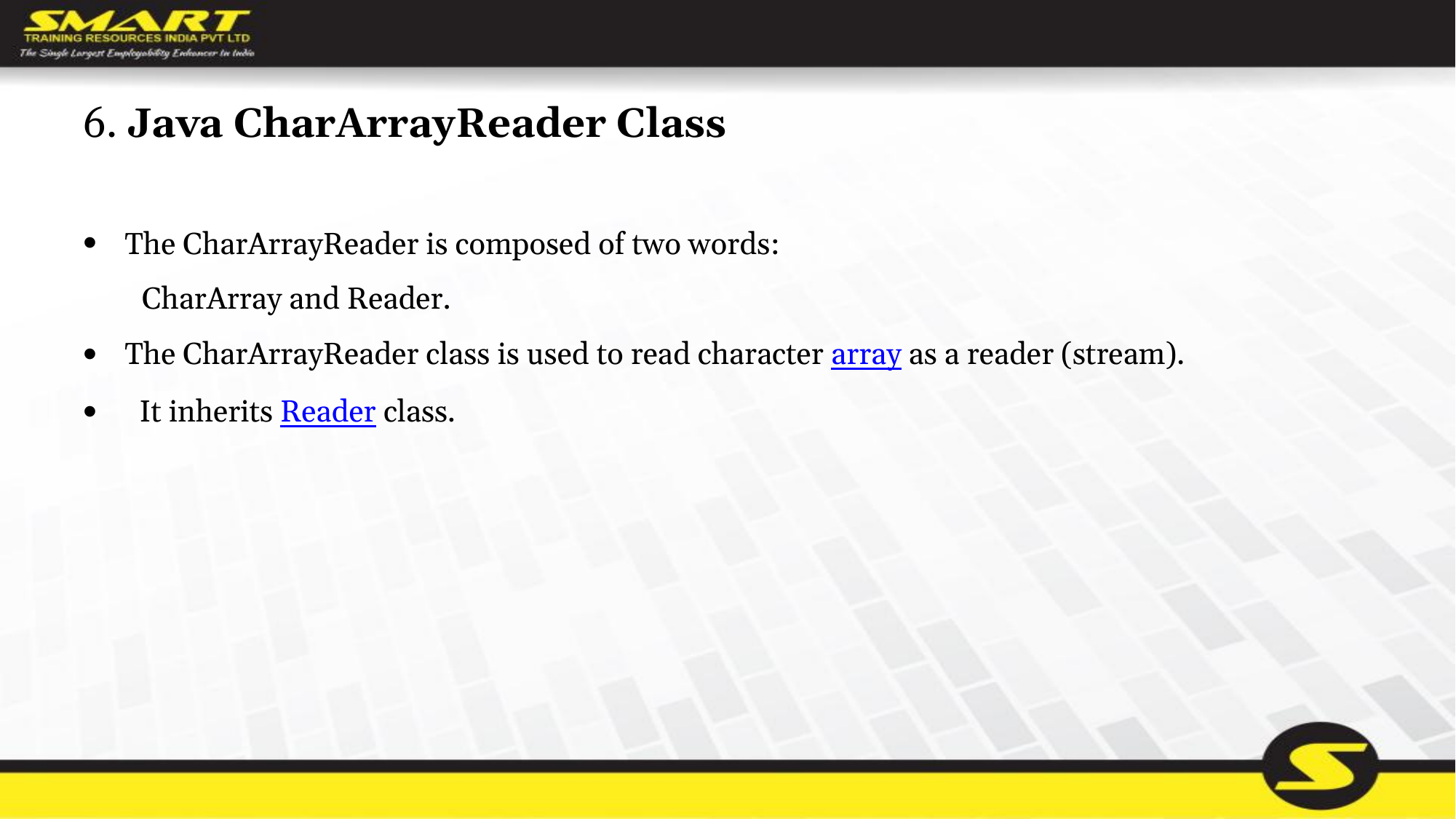

# 6. Java CharArrayReader Class
The CharArrayReader is composed of two words:
        CharArray and Reader.
The CharArrayReader class is used to read character array as a reader (stream).
  It inherits Reader class.